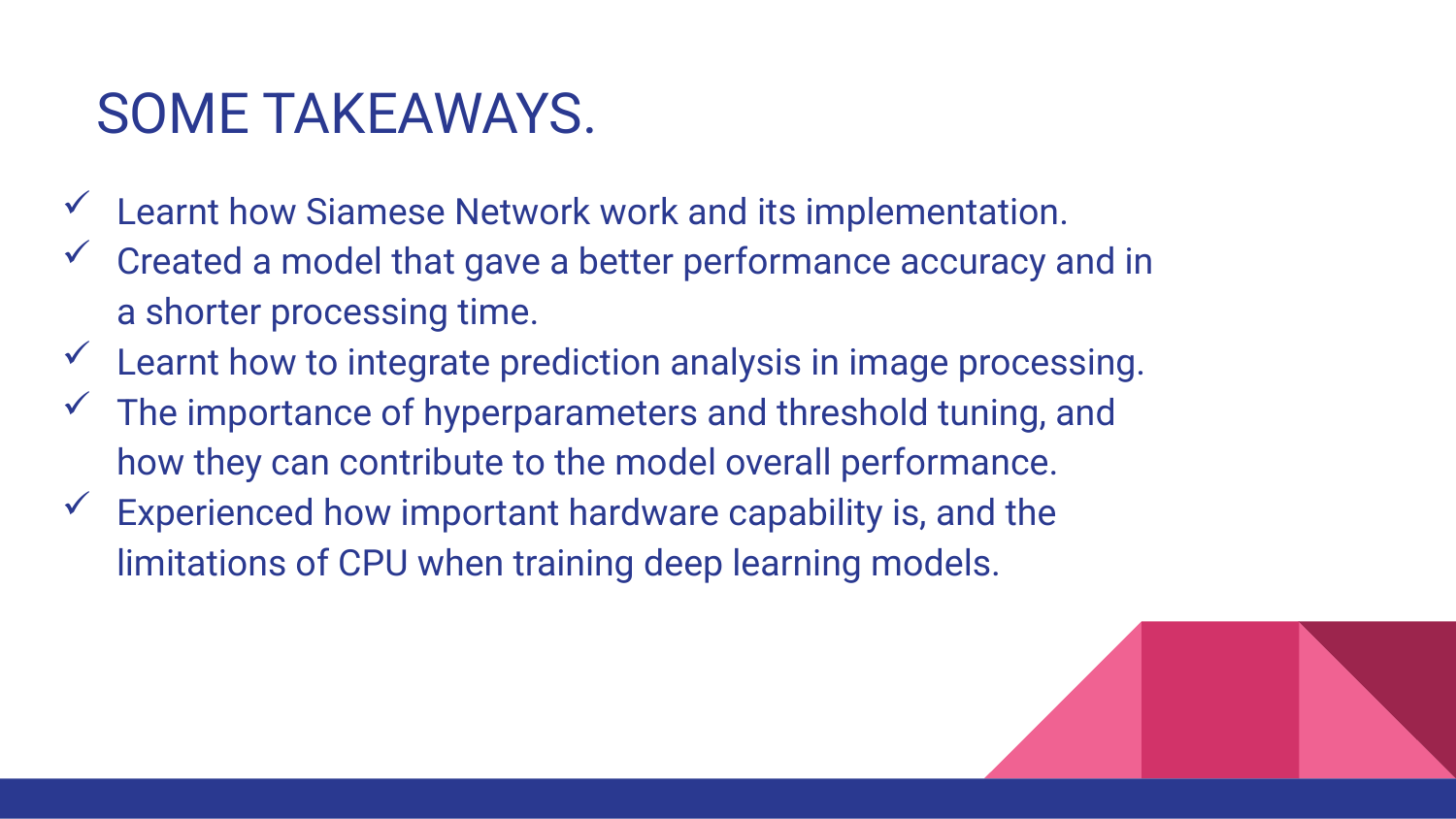

# SOME TAKEAWAYS.
Learnt how Siamese Network work and its implementation.
Created a model that gave a better performance accuracy and in a shorter processing time.
Learnt how to integrate prediction analysis in image processing.
The importance of hyperparameters and threshold tuning, and how they can contribute to the model overall performance.
Experienced how important hardware capability is, and the limitations of CPU when training deep learning models.